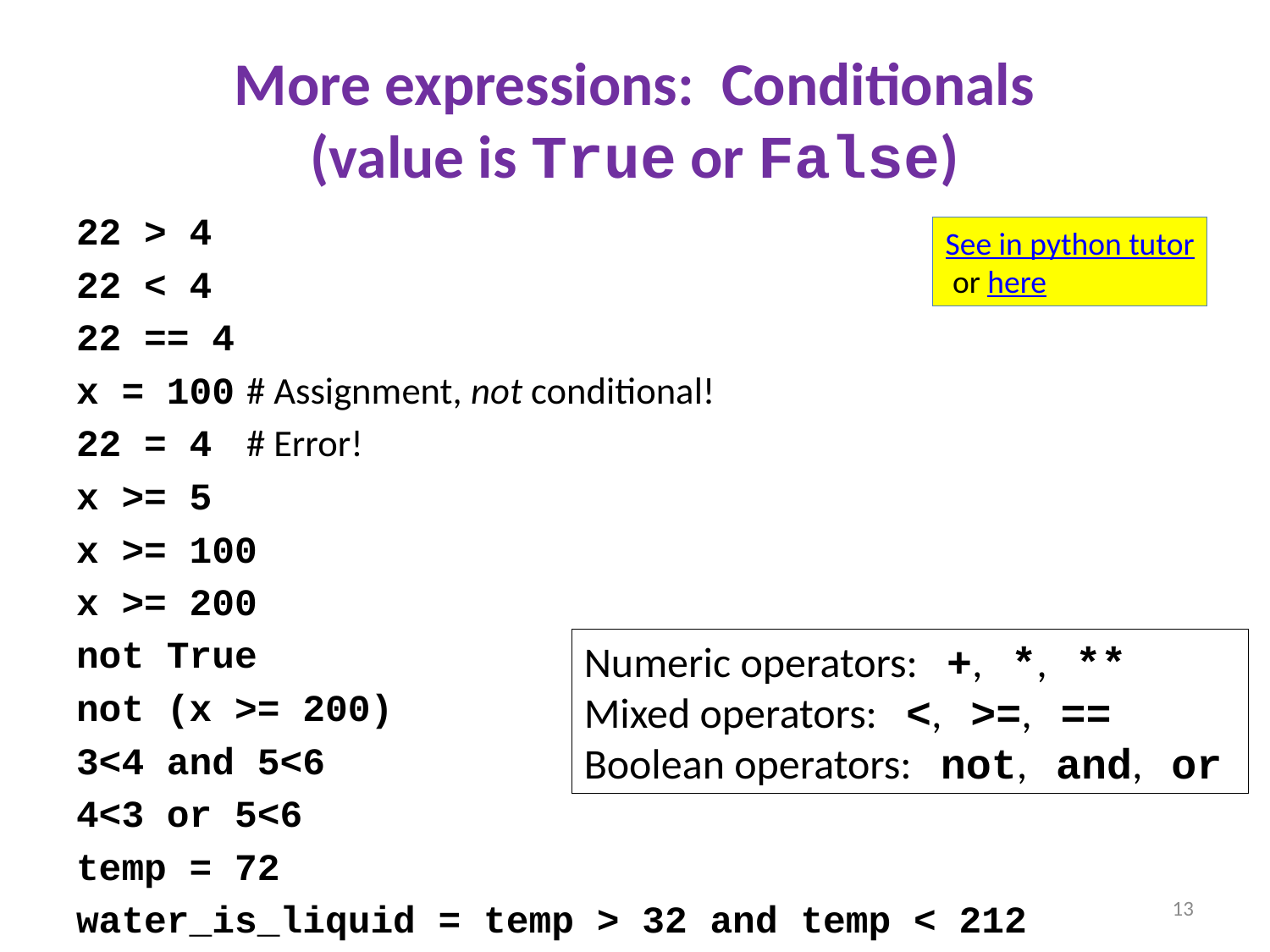

# More expressions:  Conditionals (value is True or False)
22 > 4
22 < 4
22 == 4
x = 100			# Assignment, not conditional!
22 = 4			# Error!
x >= 5
x >= 100
x >= 200
not True
not (x >= 200)
3<4 and 5<6
4<3 or 5<6
temp = 72
water_is_liquid = temp > 32 and temp < 212
See in python tutor
 or here
Numeric operators:   +,   *,   **
Mixed operators:   <,   >=,   ==
Boolean operators:   not,   and,   or
13